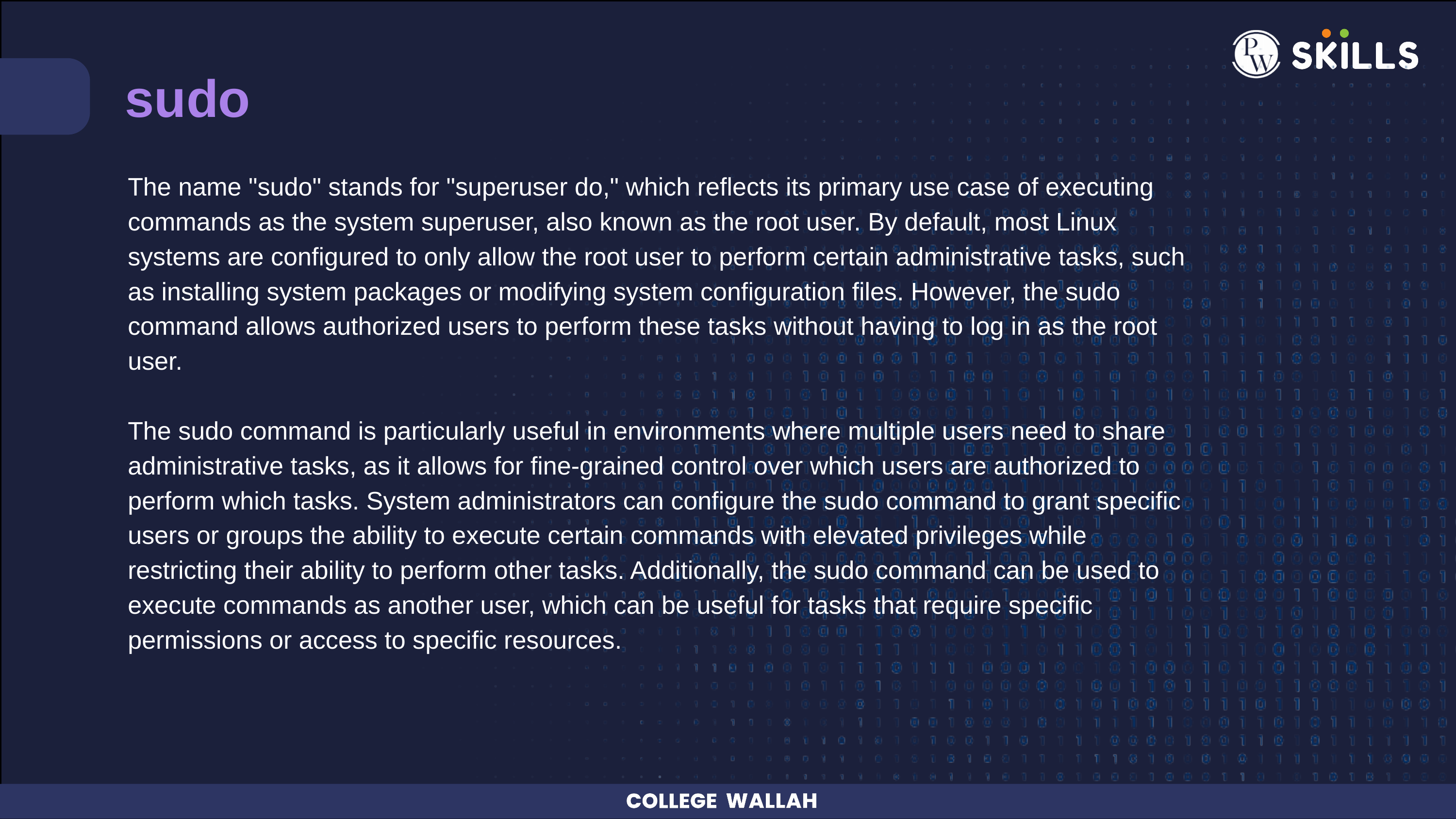

sudo
The name "sudo" stands for "superuser do," which reflects its primary use case of executing commands as the system superuser, also known as the root user. By default, most Linux systems are configured to only allow the root user to perform certain administrative tasks, such as installing system packages or modifying system configuration files. However, the sudo command allows authorized users to perform these tasks without having to log in as the root user.

The sudo command is particularly useful in environments where multiple users need to share administrative tasks, as it allows for fine-grained control over which users are authorized to perform which tasks. System administrators can configure the sudo command to grant specific users or groups the ability to execute certain commands with elevated privileges while restricting their ability to perform other tasks. Additionally, the sudo command can be used to execute commands as another user, which can be useful for tasks that require specific permissions or access to specific resources.